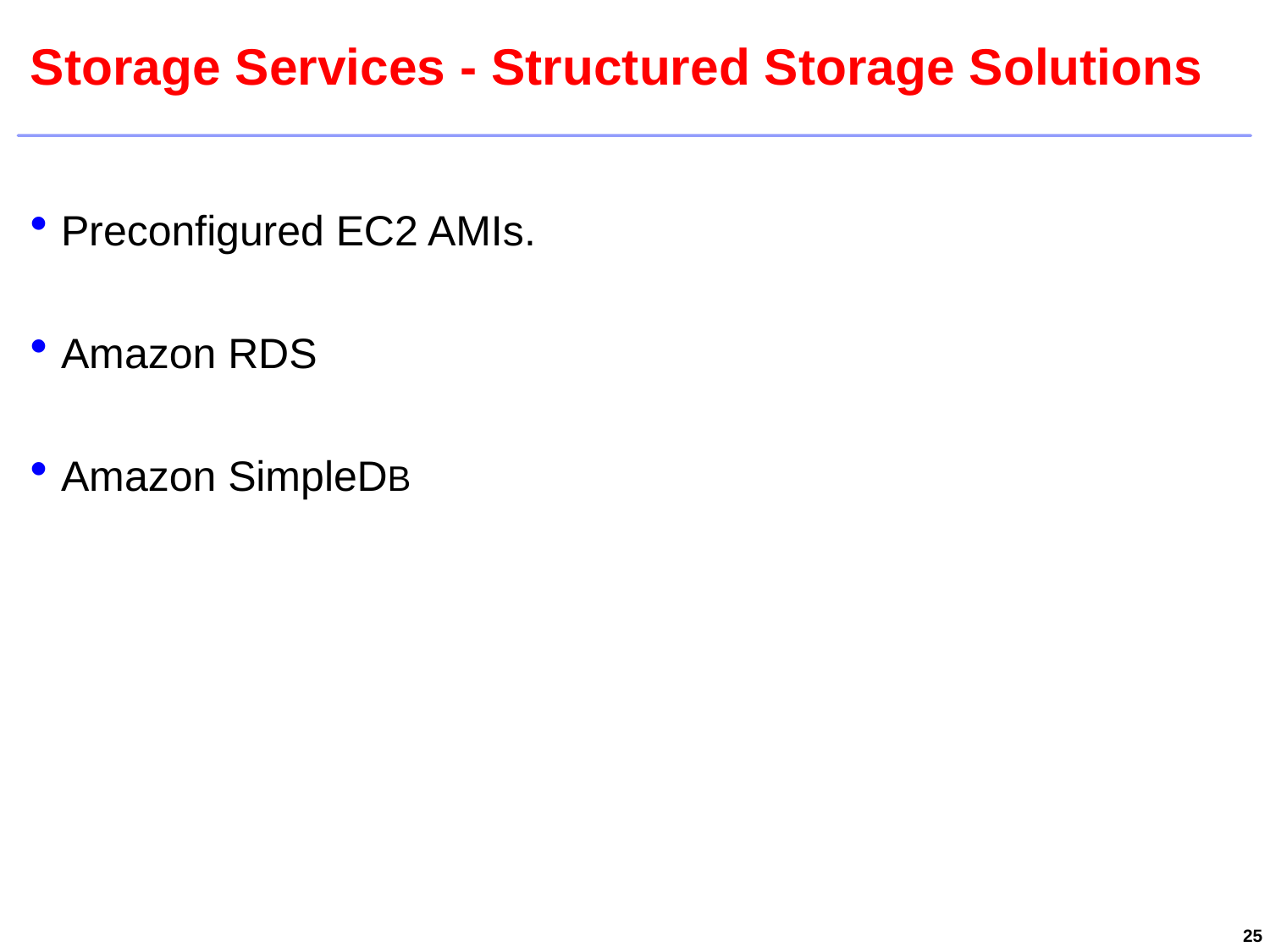

# Storage Services - Structured Storage Solutions
Preconfigured EC2 AMIs.
Amazon RDS
Amazon SimpleDB
25